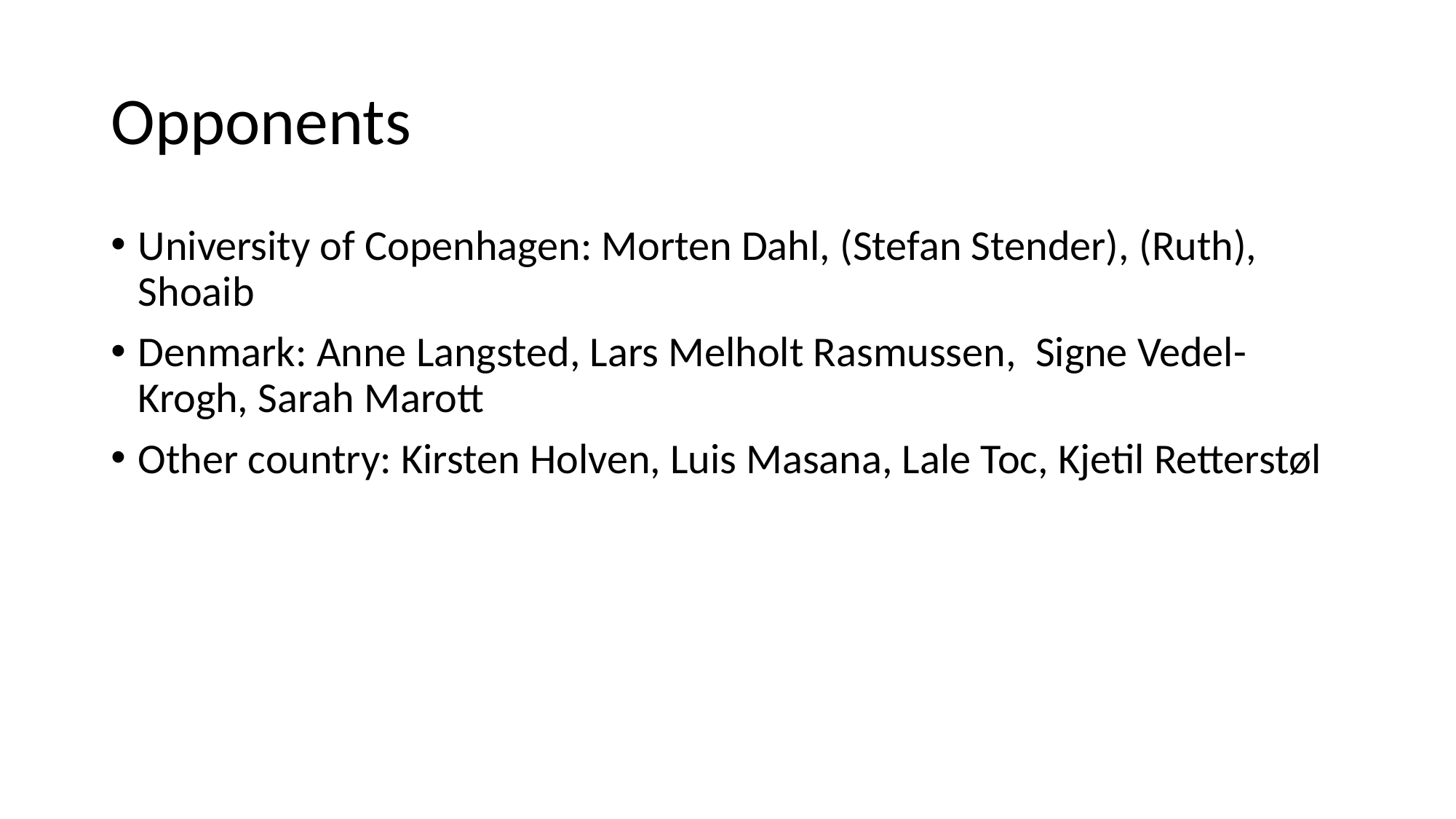

# Opponents
University of Copenhagen: Morten Dahl, (Stefan Stender), (Ruth), Shoaib
Denmark: Anne Langsted, Lars Melholt Rasmussen,  Signe Vedel-Krogh, Sarah Marott
Other country: Kirsten Holven, Luis Masana, Lale Toc, Kjetil Retterstøl